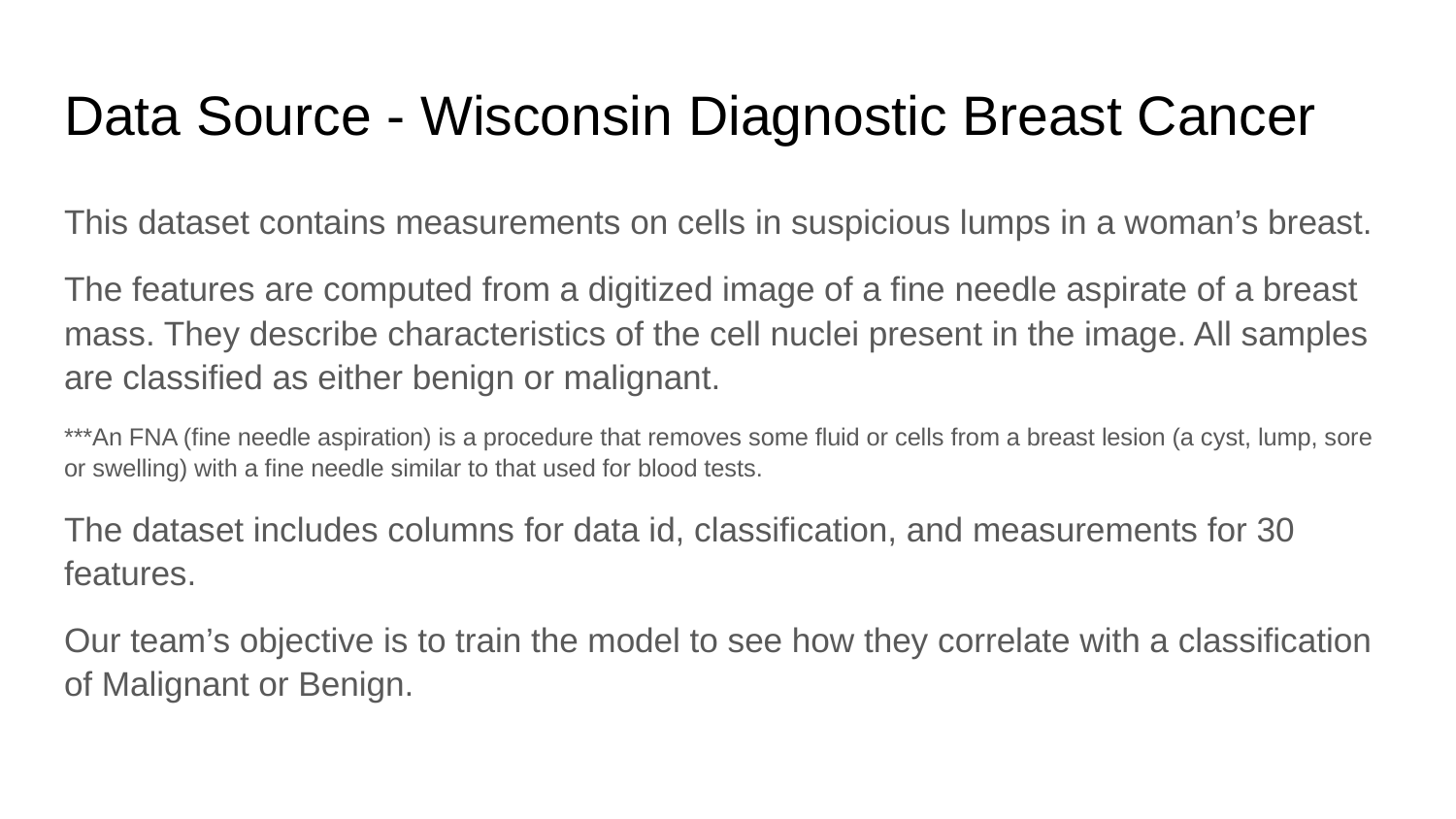

# Data Source - Wisconsin Diagnostic Breast Cancer
This dataset contains measurements on cells in suspicious lumps in a woman’s breast.
The features are computed from a digitized image of a fine needle aspirate of a breast mass. They describe characteristics of the cell nuclei present in the image. All samples are classified as either benign or malignant.
***An FNA (fine needle aspiration) is a procedure that removes some fluid or cells from a breast lesion (a cyst, lump, sore or swelling) with a fine needle similar to that used for blood tests.
The dataset includes columns for data id, classification, and measurements for 30 features.
Our team’s objective is to train the model to see how they correlate with a classification of Malignant or Benign.